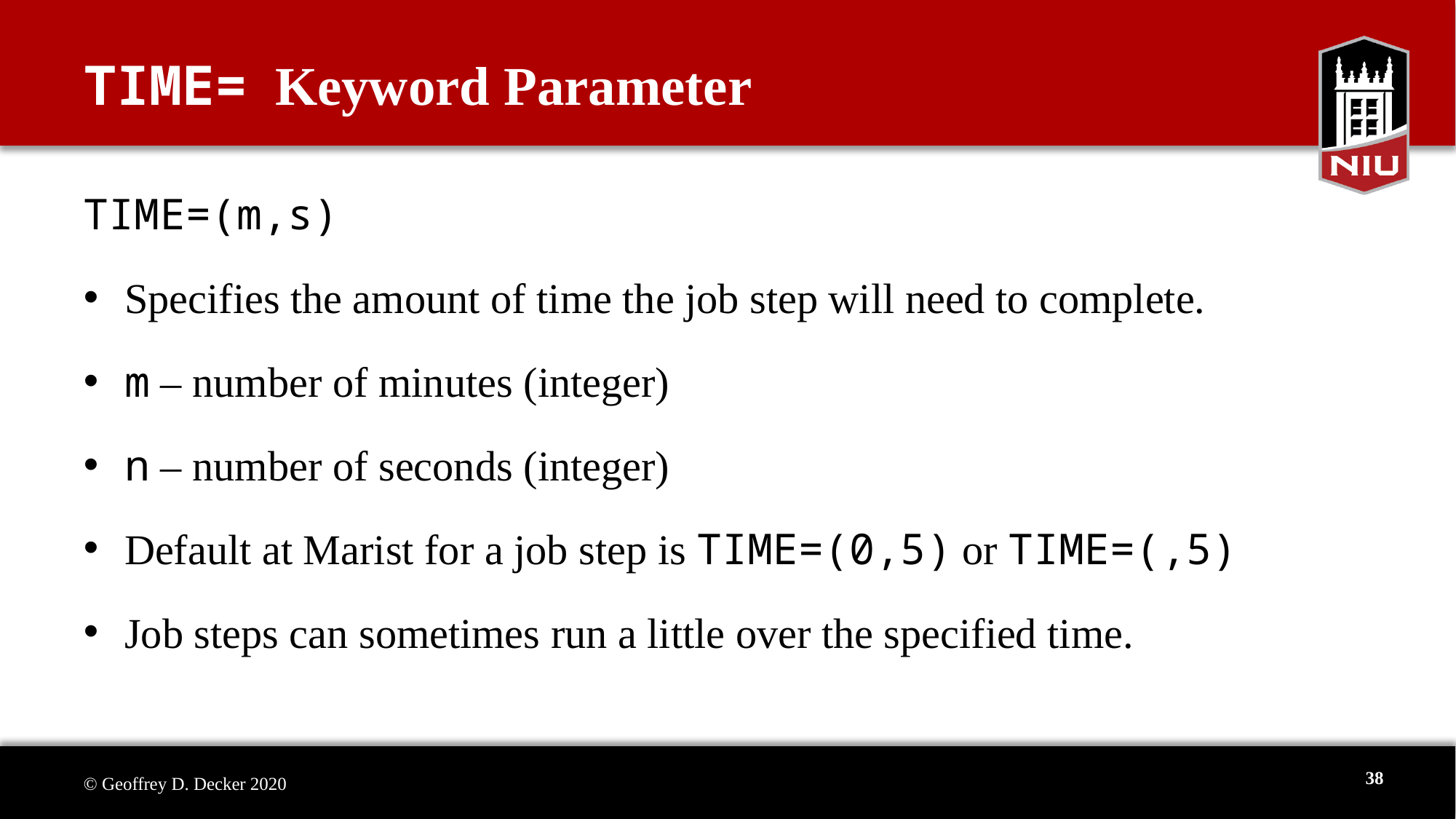

# TIME=  Keyword Parameter
TIME=(m,s)

Specifies the amount of time the job step will need to complete.

m – number of minutes (integer)

n – number of seconds (integer)

Default at Marist for a job step is TIME=(0,5) or TIME=(,5)

Job steps can sometimes run a little over the specified time.

38
© Geoffrey D. Decker 2020